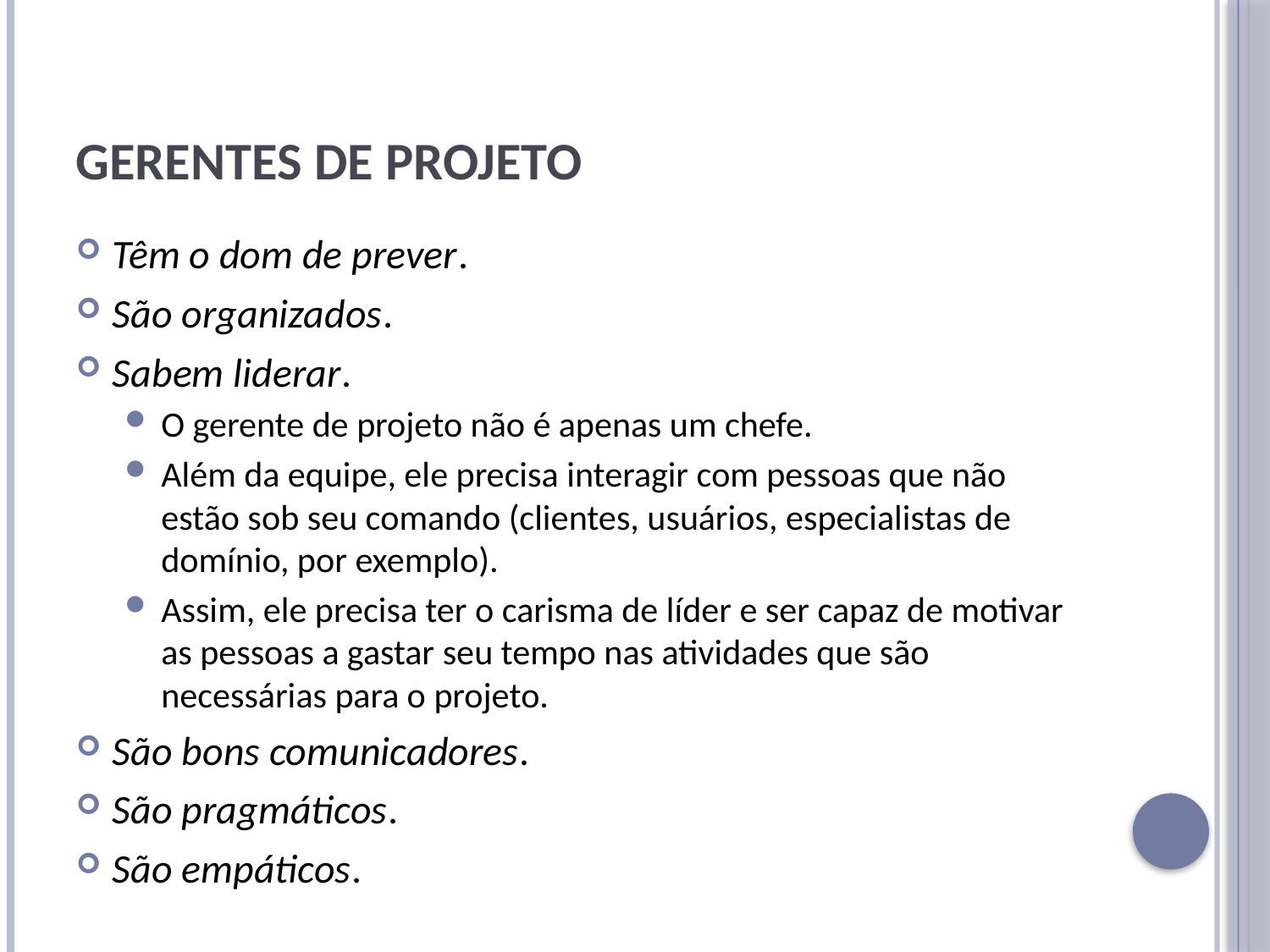

# Gerentes de Projeto
Têm o dom de prever.
São organizados.
Sabem liderar.
O gerente de projeto não é apenas um chefe.
Além da equipe, ele precisa interagir com pessoas que não estão sob seu comando (clientes, usuários, especialistas de domínio, por exemplo).
Assim, ele precisa ter o carisma de líder e ser capaz de motivar as pessoas a gastar seu tempo nas atividades que são necessárias para o projeto.
São bons comunicadores.
São pragmáticos.
São empáticos.